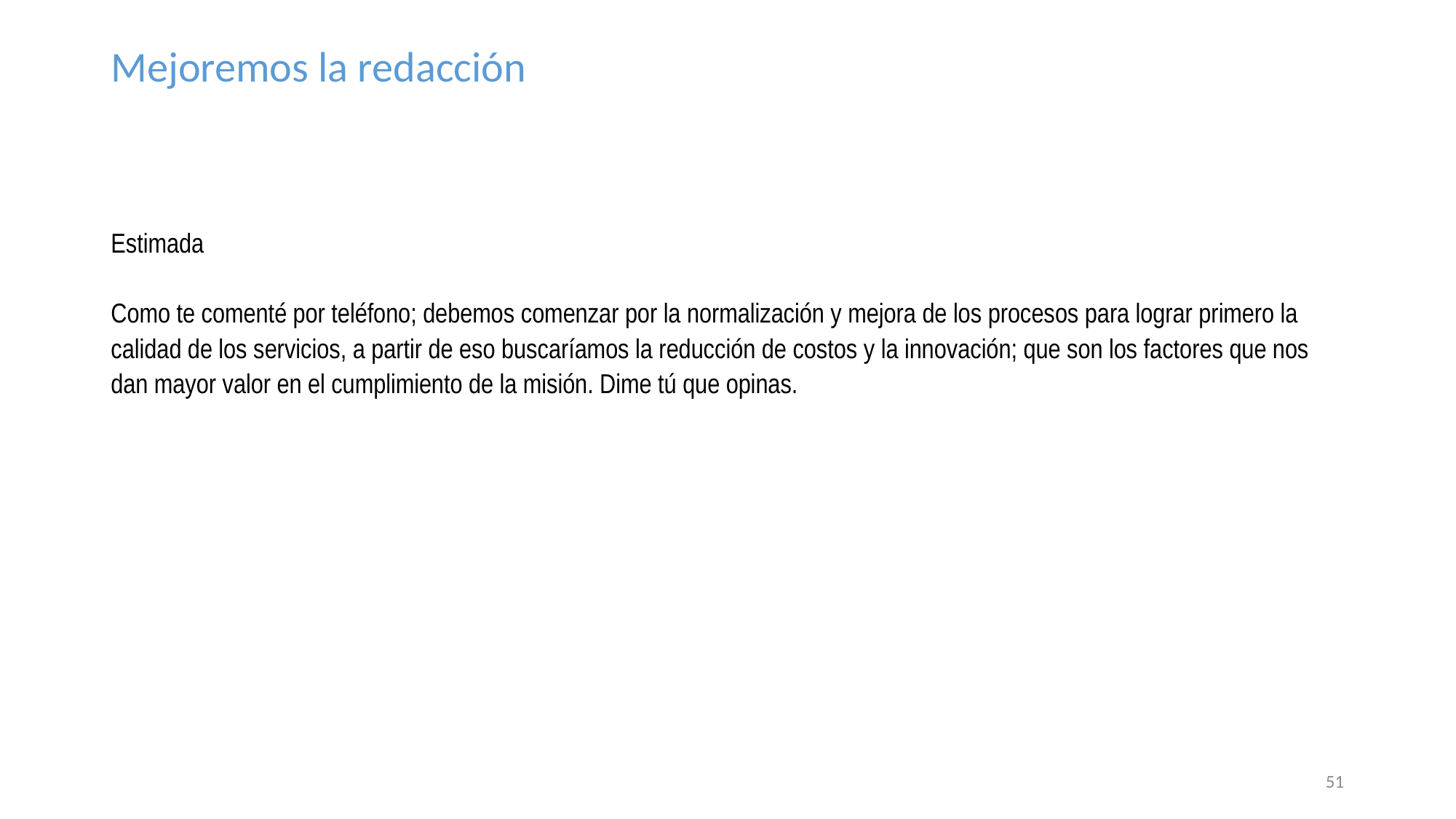

# Mejoremos la redacción
Estimada

Como te comenté por teléfono; debemos comenzar por la normalización y mejora de los procesos para lograr primero la calidad de los servicios, a partir de eso buscaríamos la reducción de costos y la innovación; que son los factores que nos dan mayor valor en el cumplimiento de la misión. Dime tú que opinas.

51